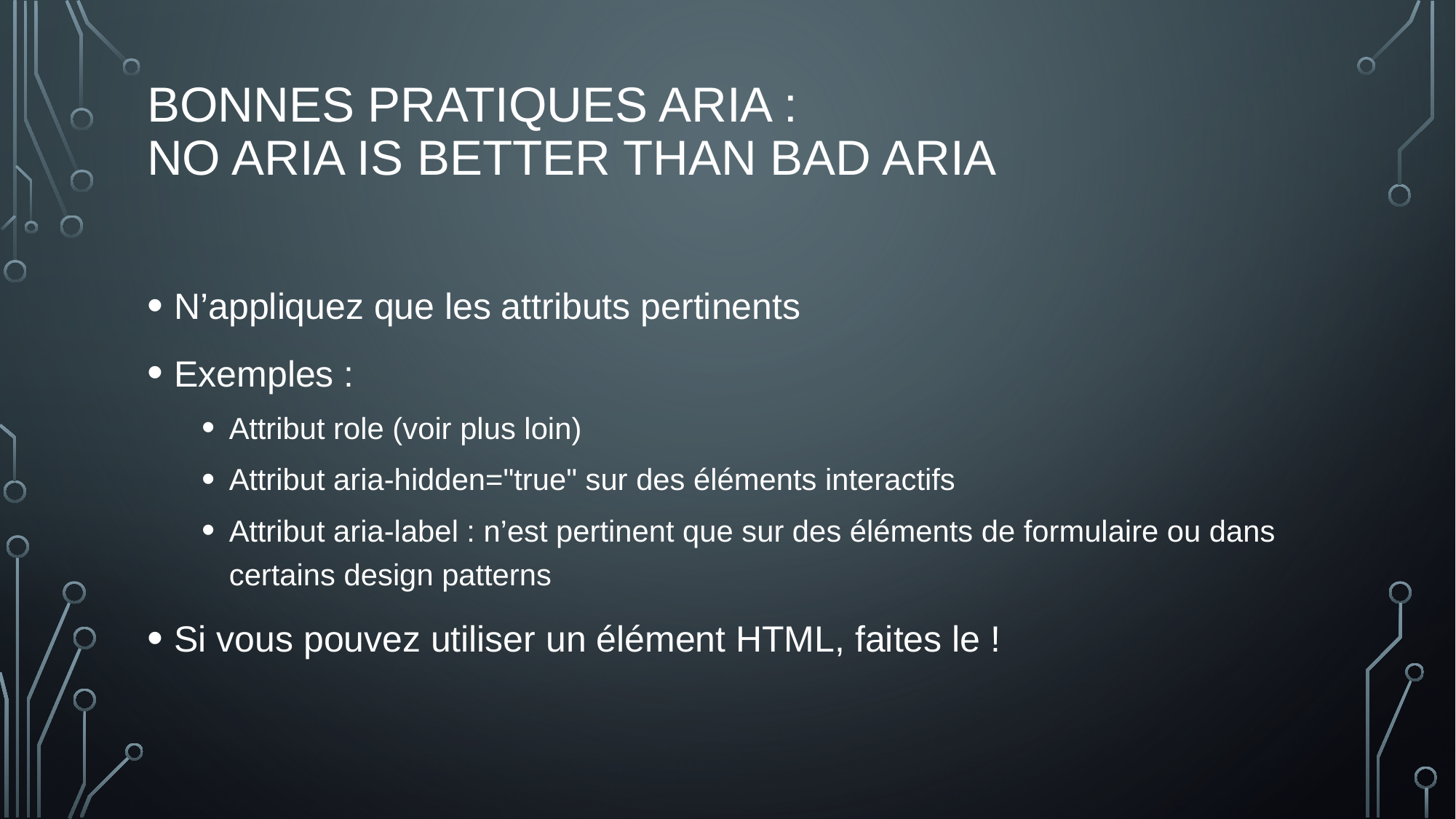

# Bonnes pratiques ARIA : No ARIA is better than bad ARIA
N’appliquez que les attributs pertinents
Exemples :
Attribut role (voir plus loin)
Attribut aria-hidden="true" sur des éléments interactifs
Attribut aria-label : n’est pertinent que sur des éléments de formulaire ou dans certains design patterns
Si vous pouvez utiliser un élément HTML, faites le !